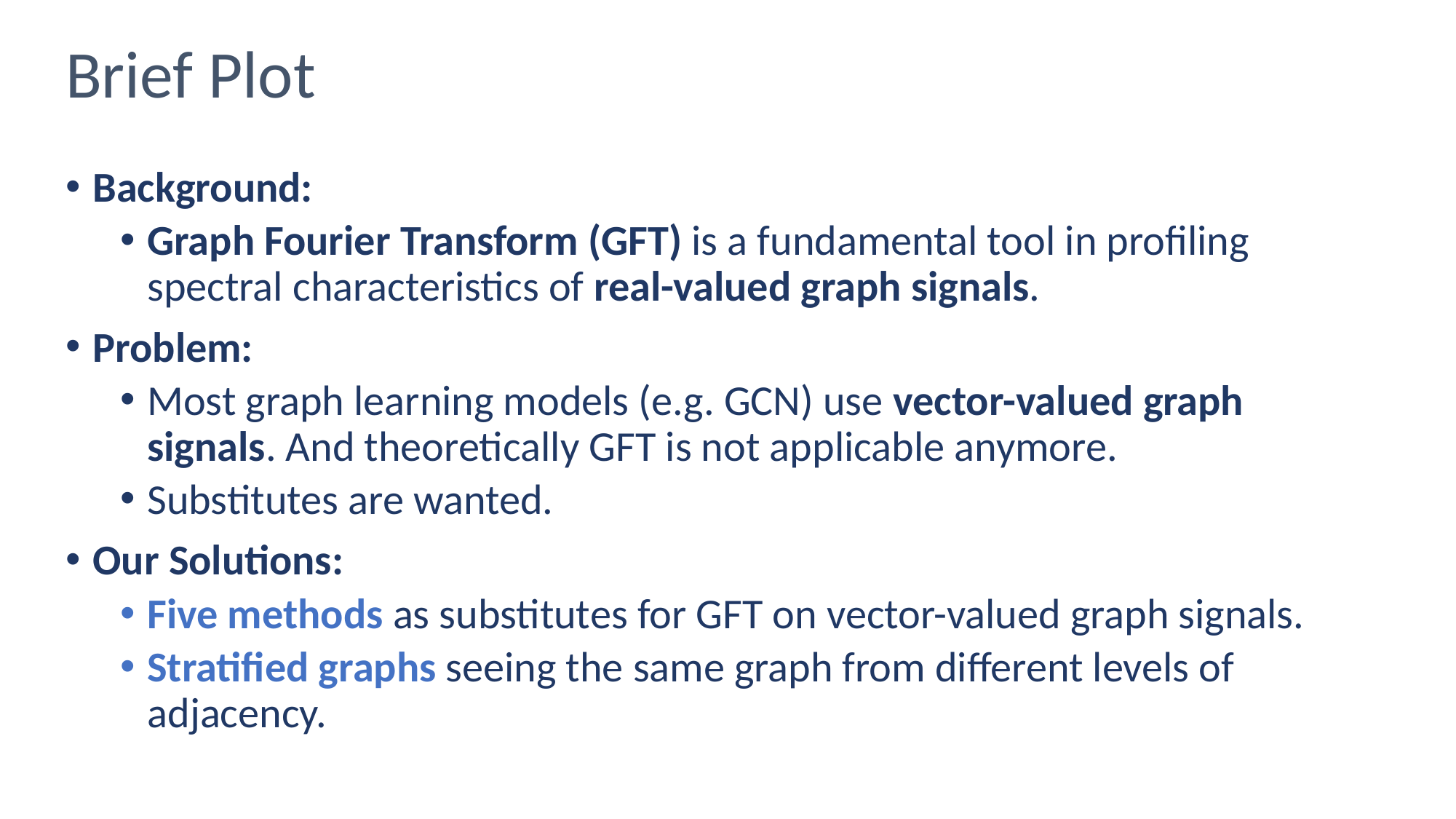

# Brief Plot
Background:
Graph Fourier Transform (GFT) is a fundamental tool in profiling spectral characteristics of real-valued graph signals.
Problem:
Most graph learning models (e.g. GCN) use vector-valued graph signals. And theoretically GFT is not applicable anymore.
Substitutes are wanted.
Our Solutions:
Five methods as substitutes for GFT on vector-valued graph signals.
Stratified graphs seeing the same graph from different levels of adjacency.